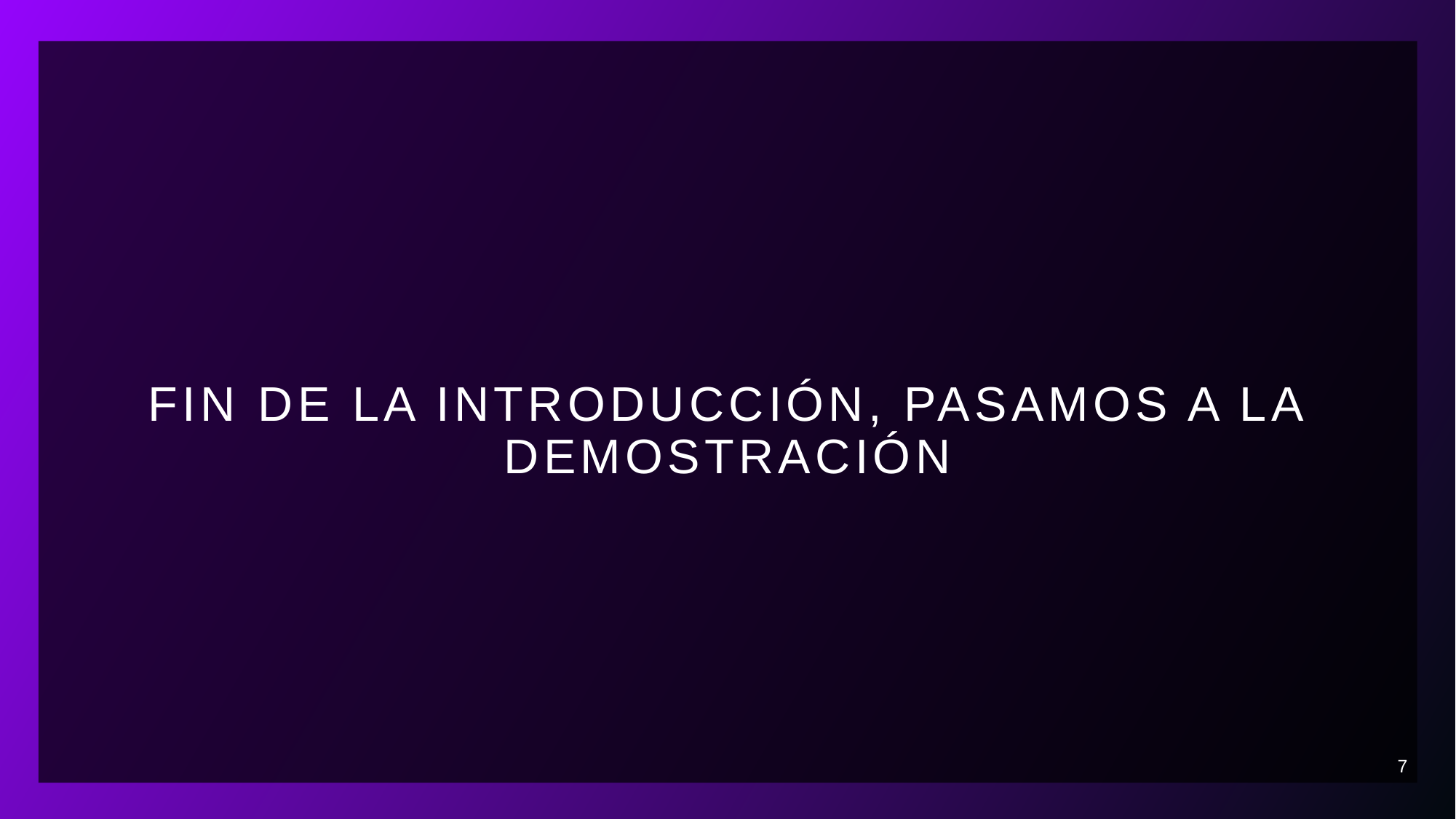

# Fin de la introducción, pasamos a la demostración
7